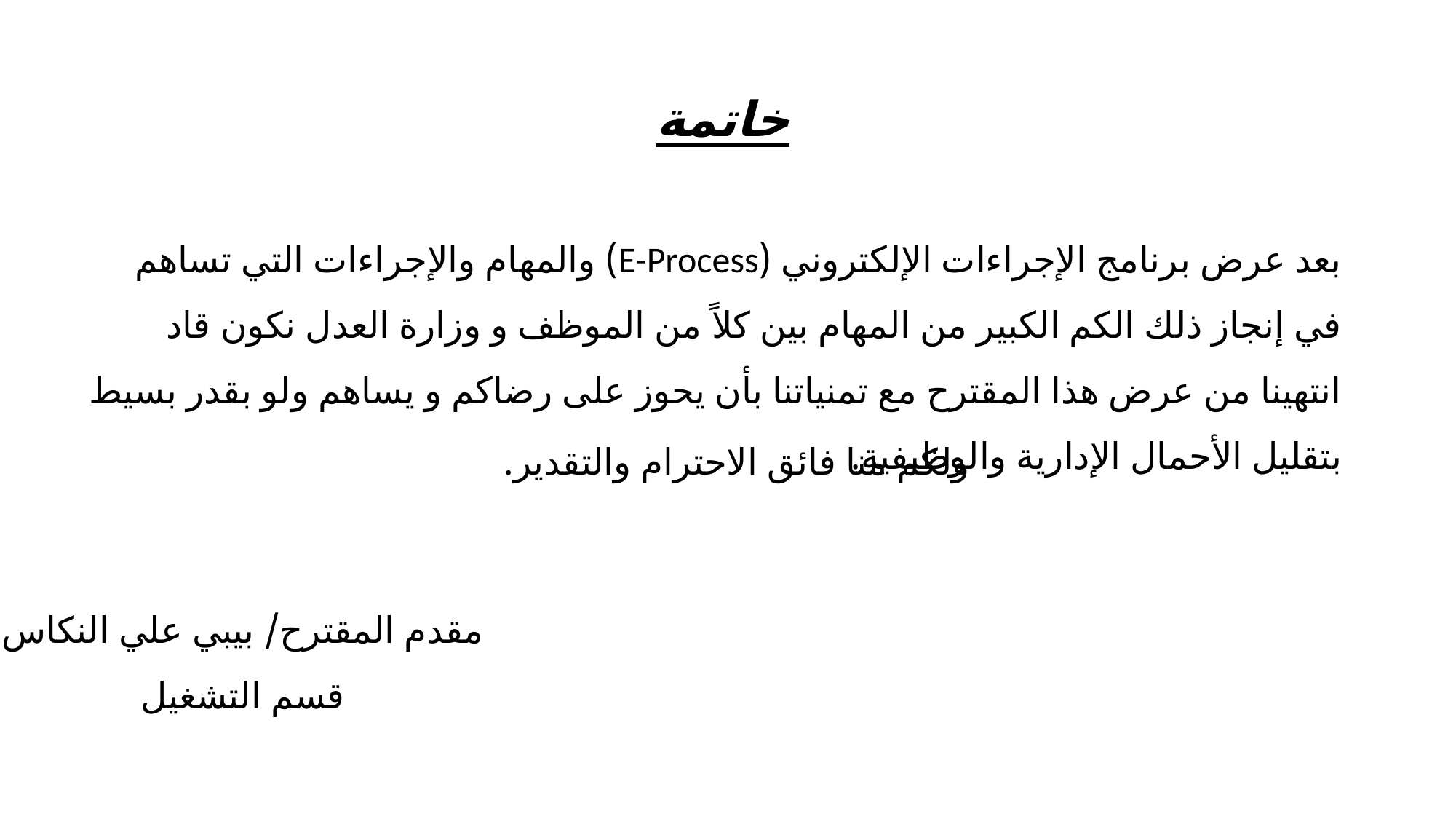

خاتمة
بعد عرض برنامج الإجراءات الإلكتروني (E-Process) والمهام والإجراءات التي تساهم في إنجاز ذلك الكم الكبير من المهام بين كلاً من الموظف و وزارة العدل نكون قاد انتهينا من عرض هذا المقترح مع تمنياتنا بأن يحوز على رضاكم و يساهم ولو بقدر بسيط بتقليل الأحمال الإدارية والوظيفية.
ولكم منا فائق الاحترام والتقدير.
مقدم المقترح/ بيبي علي النكاس
قسم التشغيل